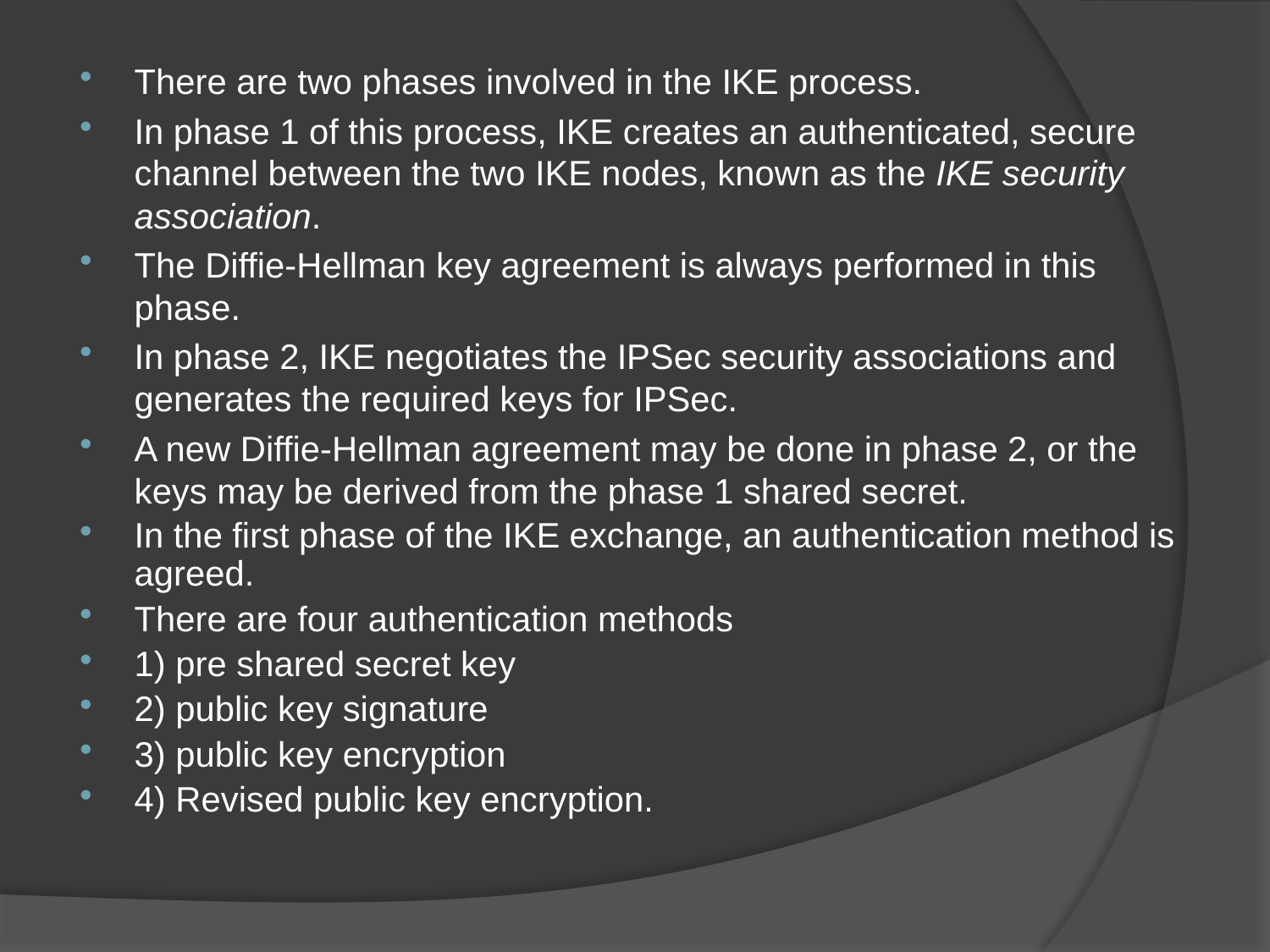

There are two phases involved in the IKE process.
In phase 1 of this process, IKE creates an authenticated, secure channel between the two IKE nodes, known as the IKE security association.
The Diffie-Hellman key agreement is always performed in this phase.
In phase 2, IKE negotiates the IPSec security associations and generates the required keys for IPSec.
A new Diffie-Hellman agreement may be done in phase 2, or the keys may be derived from the phase 1 shared secret.
In the first phase of the IKE exchange, an authentication method is agreed.
There are four authentication methods
1) pre shared secret key
2) public key signature
3) public key encryption
4) Revised public key encryption.